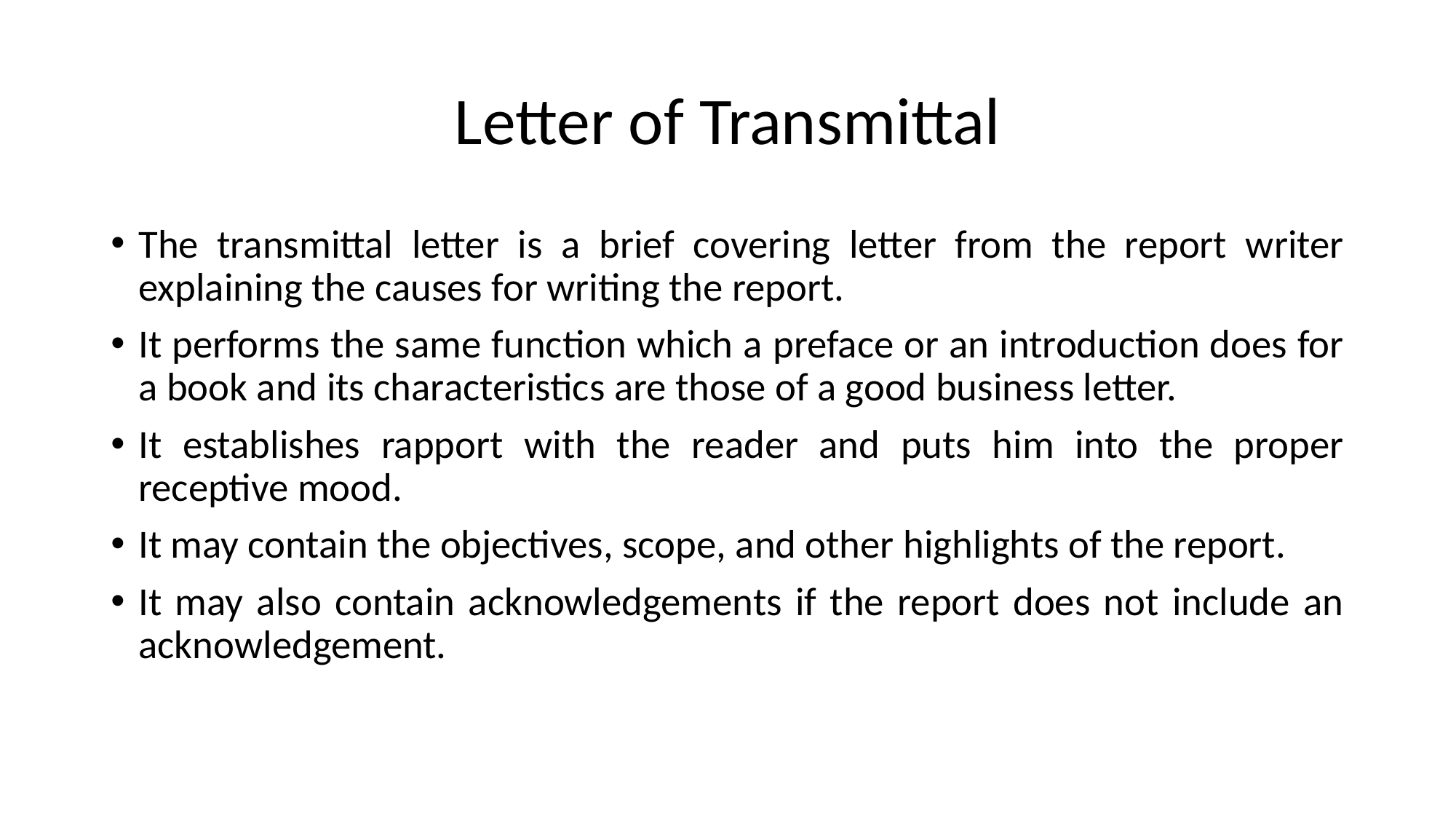

# Letter of Transmittal
The transmittal letter is a brief covering letter from the report writer explaining the causes for writing the report.
It performs the same function which a preface or an introduction does for a book and its characteristics are those of a good business letter.
It establishes rapport with the reader and puts him into the proper receptive mood.
It may contain the objectives, scope, and other highlights of the report.
It may also contain acknowledgements if the report does not include an acknowledgement.